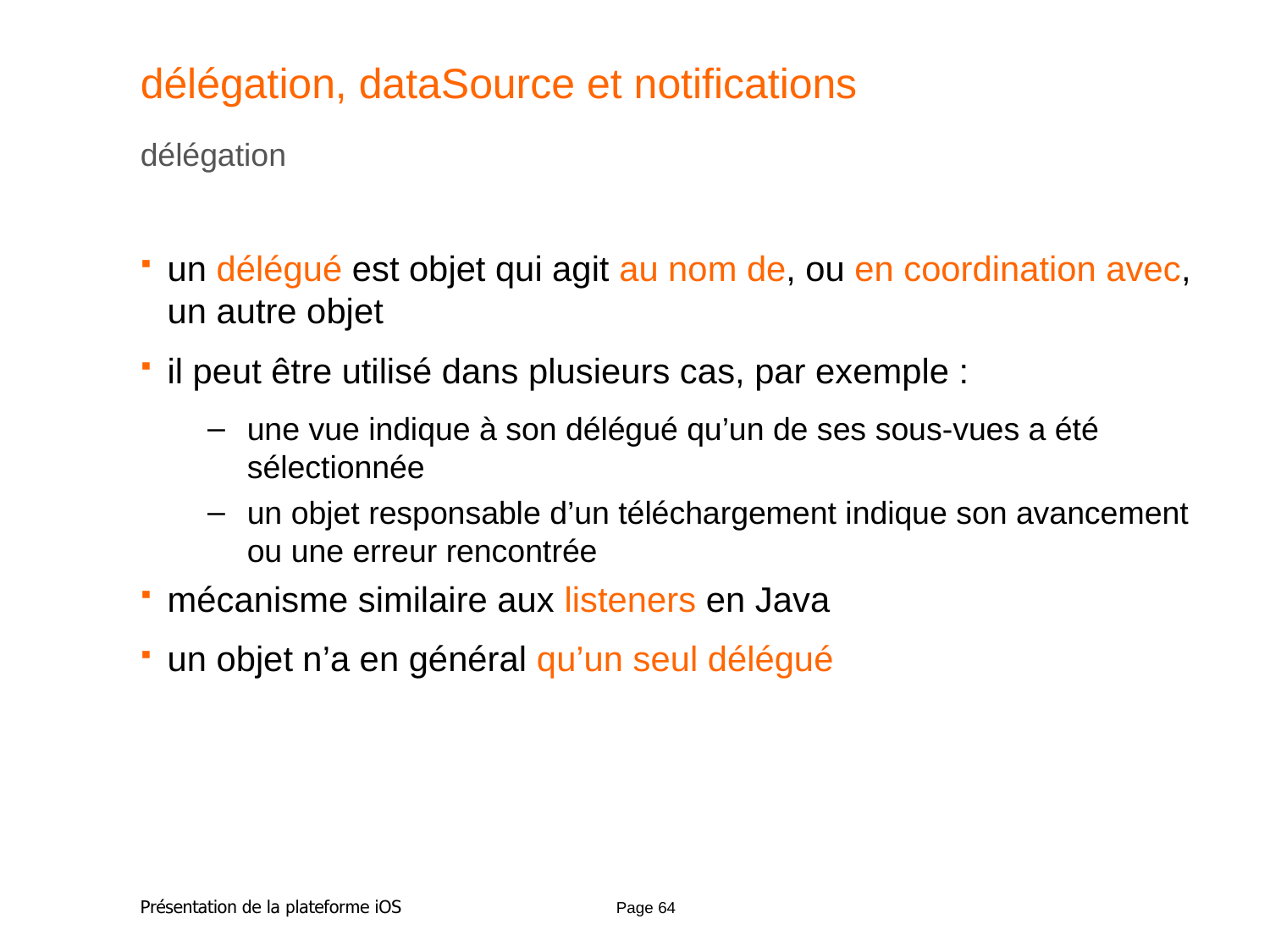

# délégation, dataSource et notifications
délégation
un délégué est objet qui agit au nom de, ou en coordination avec, un autre objet
il peut être utilisé dans plusieurs cas, par exemple :
une vue indique à son délégué qu’un de ses sous-vues a été sélectionnée
un objet responsable d’un téléchargement indique son avancement ou une erreur rencontrée
mécanisme similaire aux listeners en Java
un objet n’a en général qu’un seul délégué
Présentation de la plateforme iOS